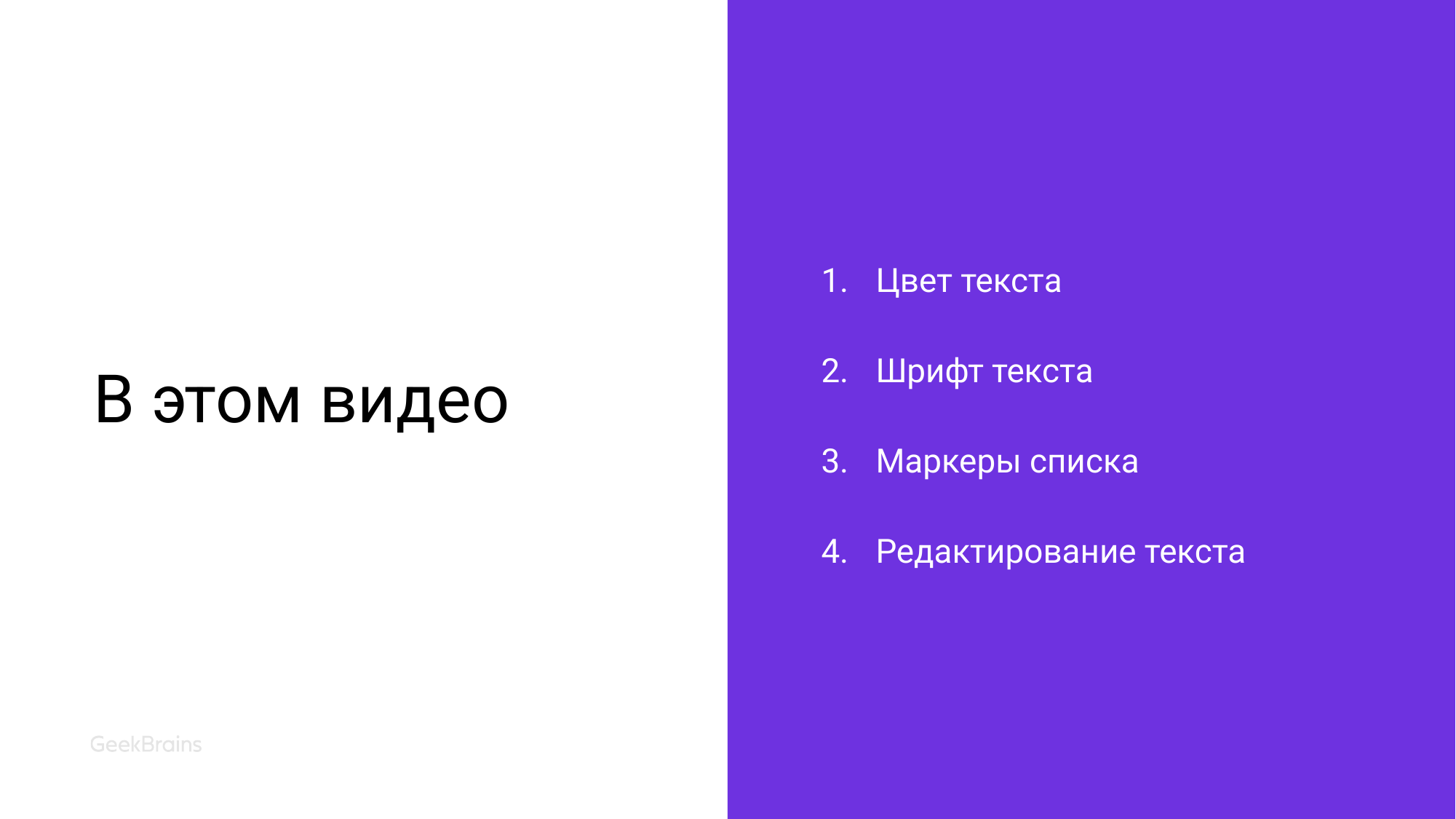

# В этом видео
Цвет текста
Шрифт текста
Маркеры списка
Редактирование текста